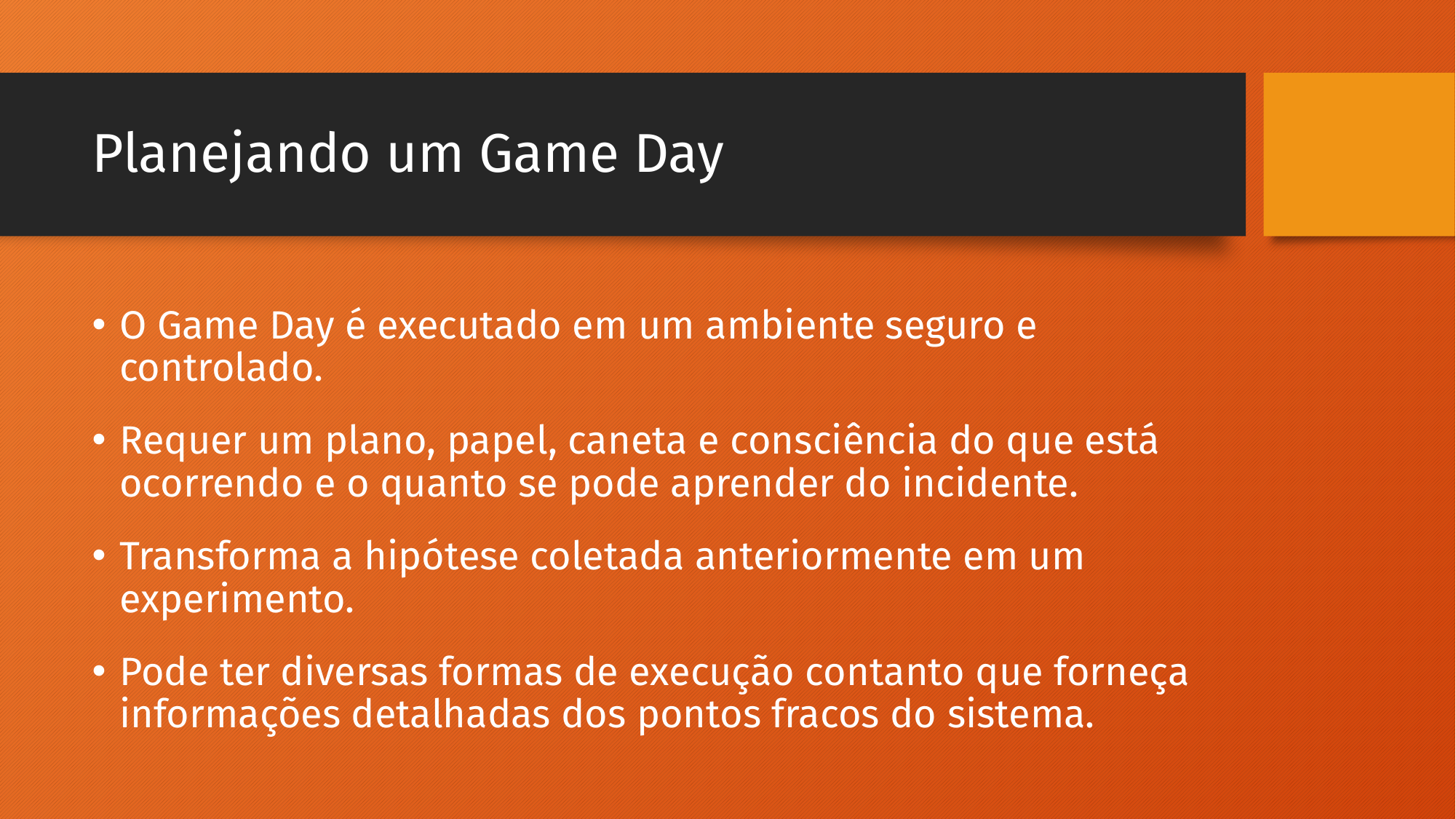

# Planejando um Game Day
O Game Day é executado em um ambiente seguro e controlado.
Requer um plano, papel, caneta e consciência do que está ocorrendo e o quanto se pode aprender do incidente.
Transforma a hipótese coletada anteriormente em um experimento.
Pode ter diversas formas de execução contanto que forneça informações detalhadas dos pontos fracos do sistema.